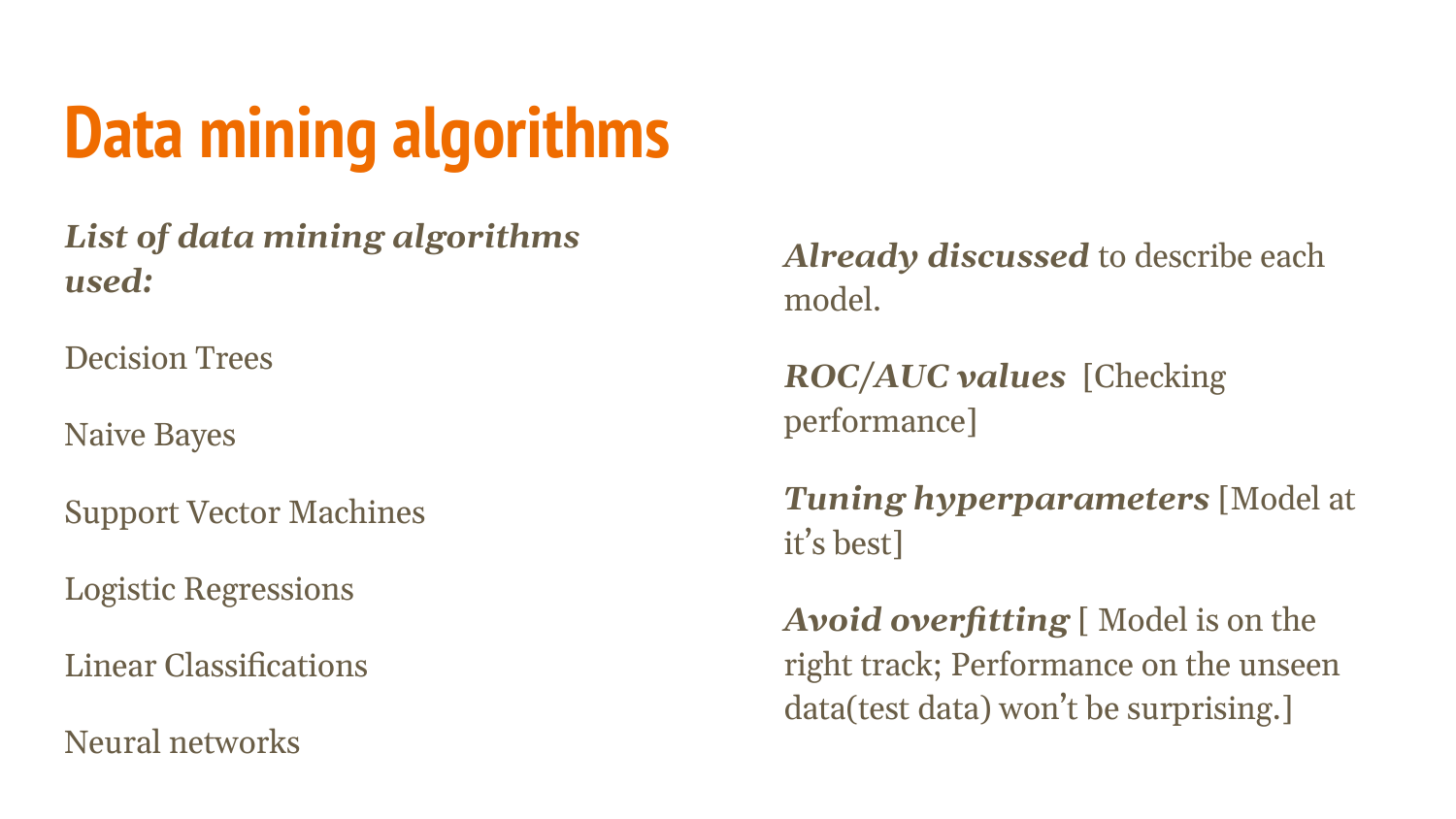

# Data mining algorithms
List of data mining algorithms used:
Decision Trees
Naive Bayes
Support Vector Machines
Logistic Regressions
Linear Classifications
Neural networks

Already discussed to describe each model.
ROC/AUC values  [Checking performance]
Tuning hyperparameters [Model at it’s best]
Avoid overfitting [ Model is on the right track; Performance on the unseen data(test data) won’t be surprising.]